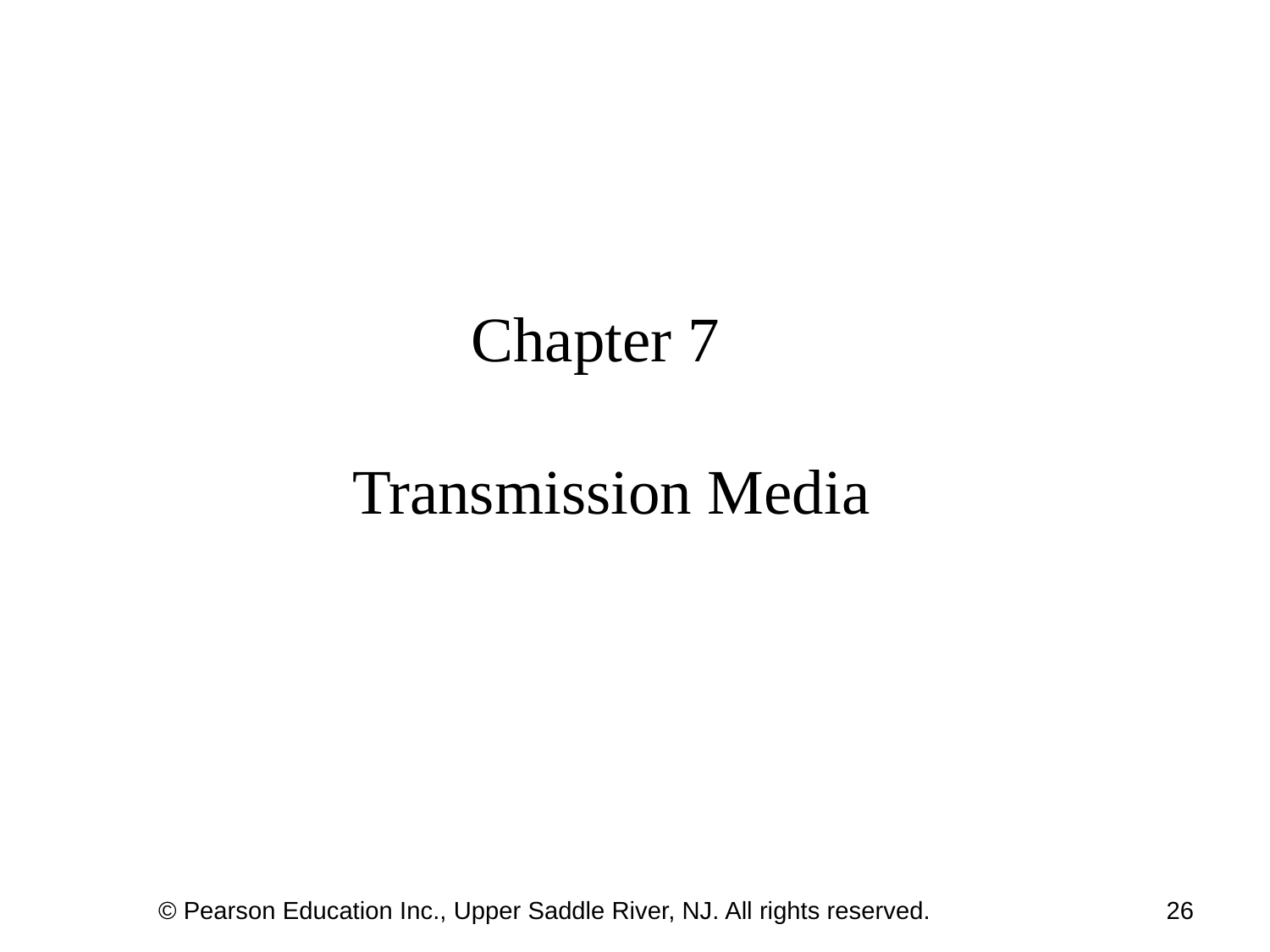

Chapter 7
Transmission Media
© Pearson Education Inc., Upper Saddle River, NJ. All rights reserved.
26